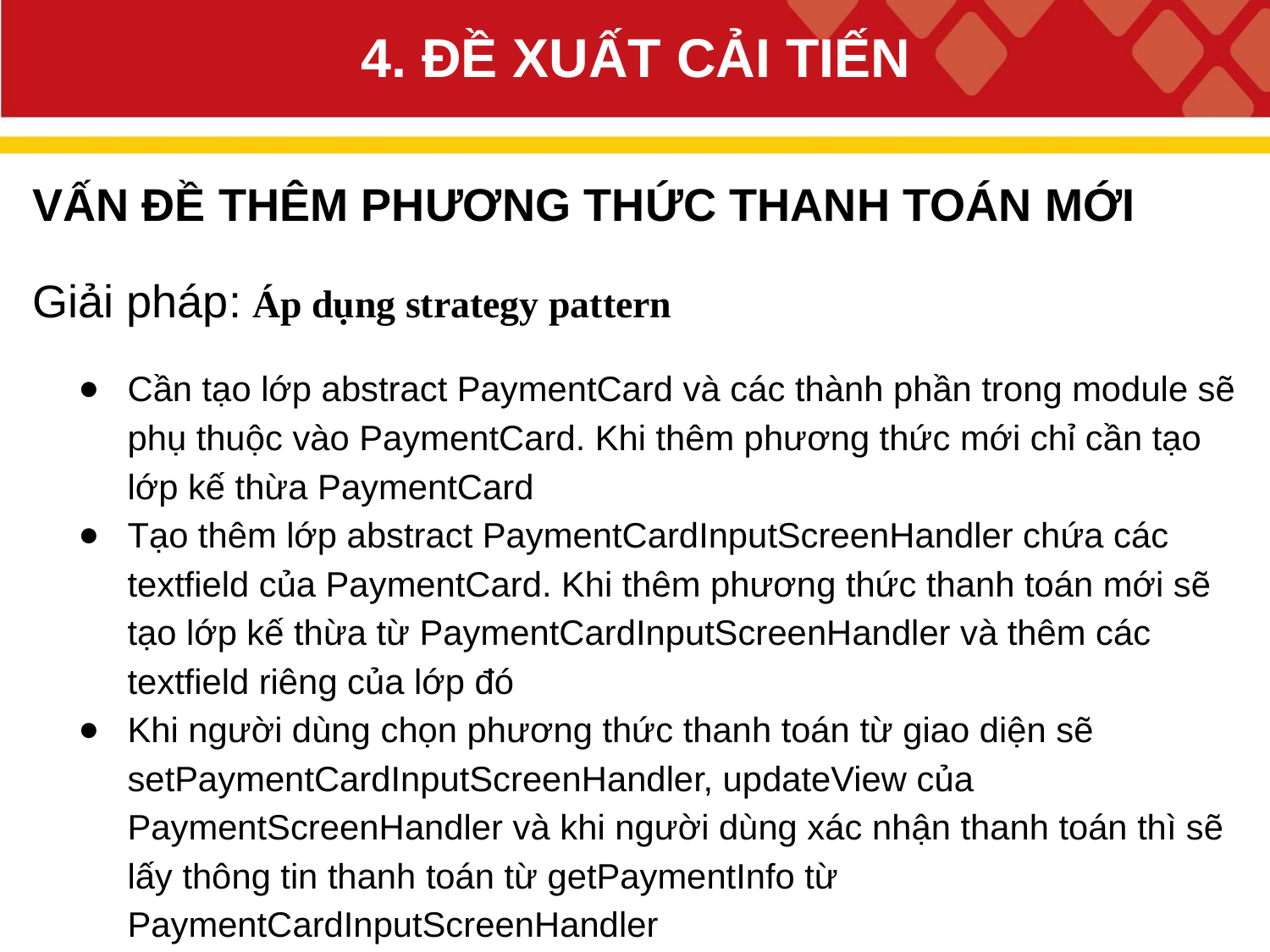

# 4. ĐỀ XUẤT CẢI TIẾN
VẤN ĐỀ THÊM PHƯƠNG THỨC THANH TOÁN MỚI
Giải pháp: Áp dụng strategy pattern
Cần tạo lớp abstract PaymentCard và các thành phần trong module sẽ phụ thuộc vào PaymentCard. Khi thêm phương thức mới chỉ cần tạo lớp kế thừa PaymentCard
Tạo thêm lớp abstract PaymentCardInputScreenHandler chứa các textfield của PaymentCard. Khi thêm phương thức thanh toán mới sẽ tạo lớp kế thừa từ PaymentCardInputScreenHandler và thêm các textfield riêng của lớp đó
Khi người dùng chọn phương thức thanh toán từ giao diện sẽ setPaymentCardInputScreenHandler, updateView của PaymentScreenHandler và khi người dùng xác nhận thanh toán thì sẽ lấy thông tin thanh toán từ getPaymentInfo từ PaymentCardInputScreenHandler